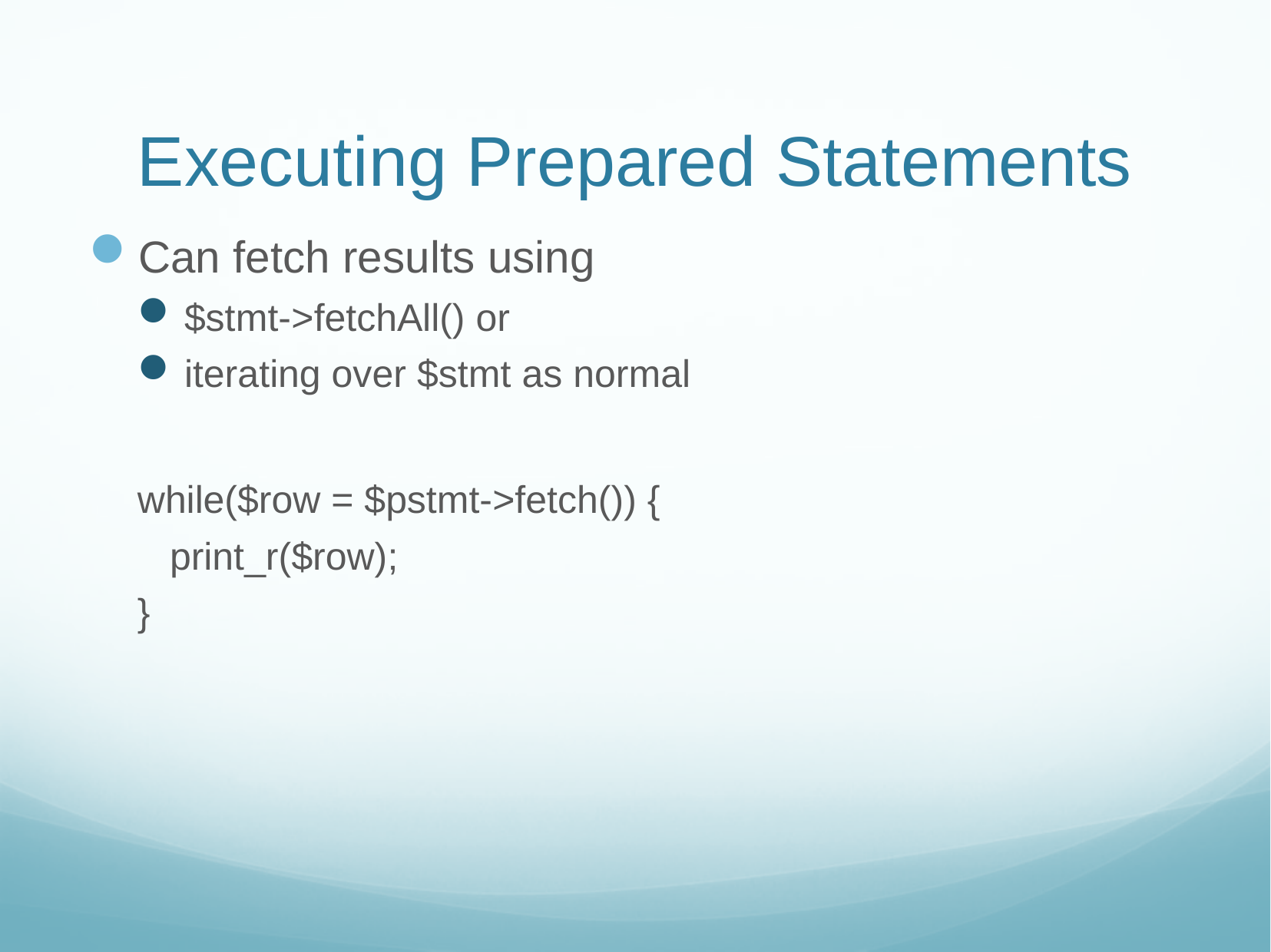

# Executing Prepared Statements
Can fetch results using
$stmt->fetchAll() or
iterating over $stmt as normal

while($row = $pstmt->fetch()) {
   print_r($row);
}